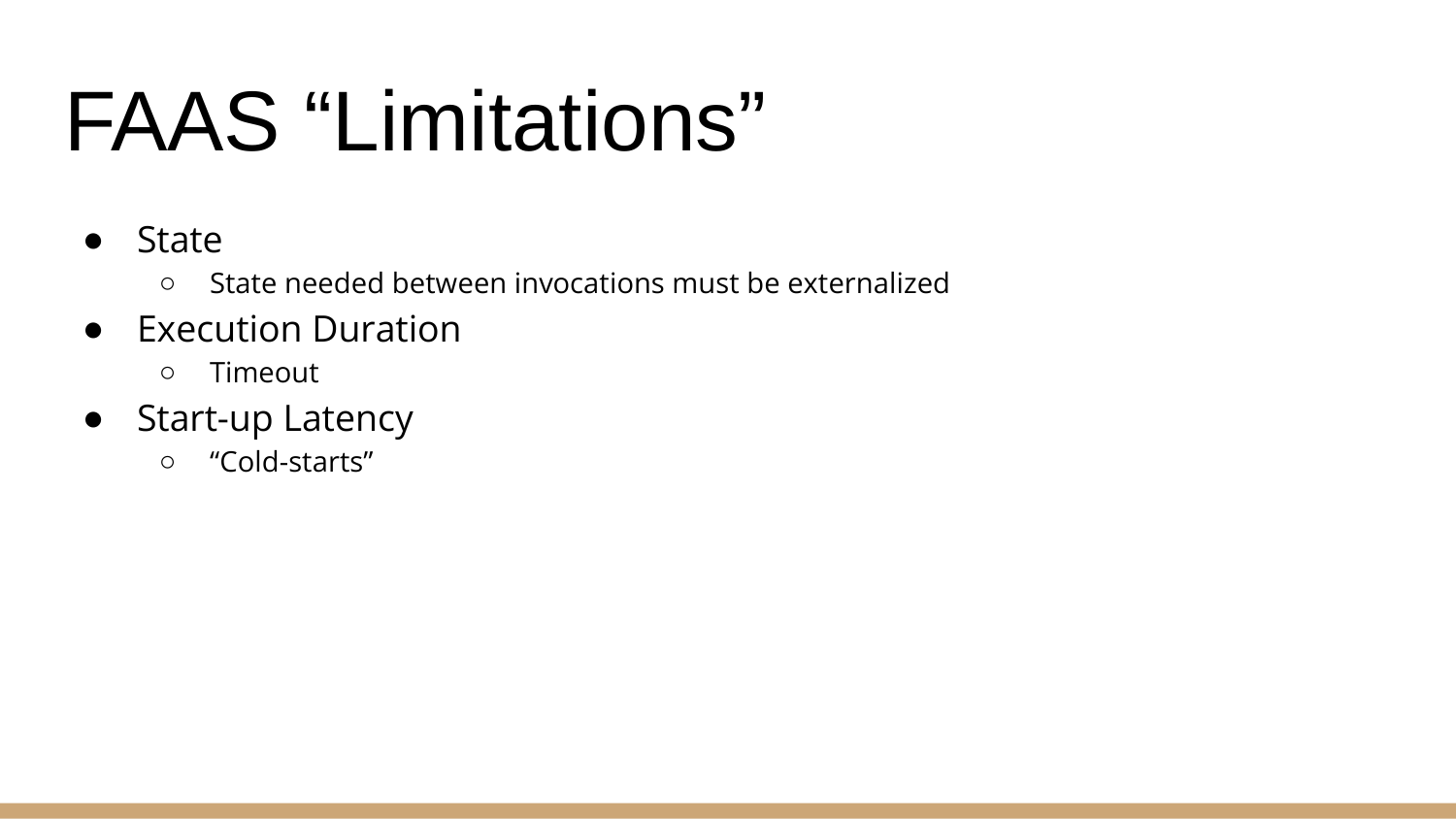

# FAAS “Limitations”
State
State needed between invocations must be externalized
Execution Duration
Timeout
Start-up Latency
“Cold-starts”